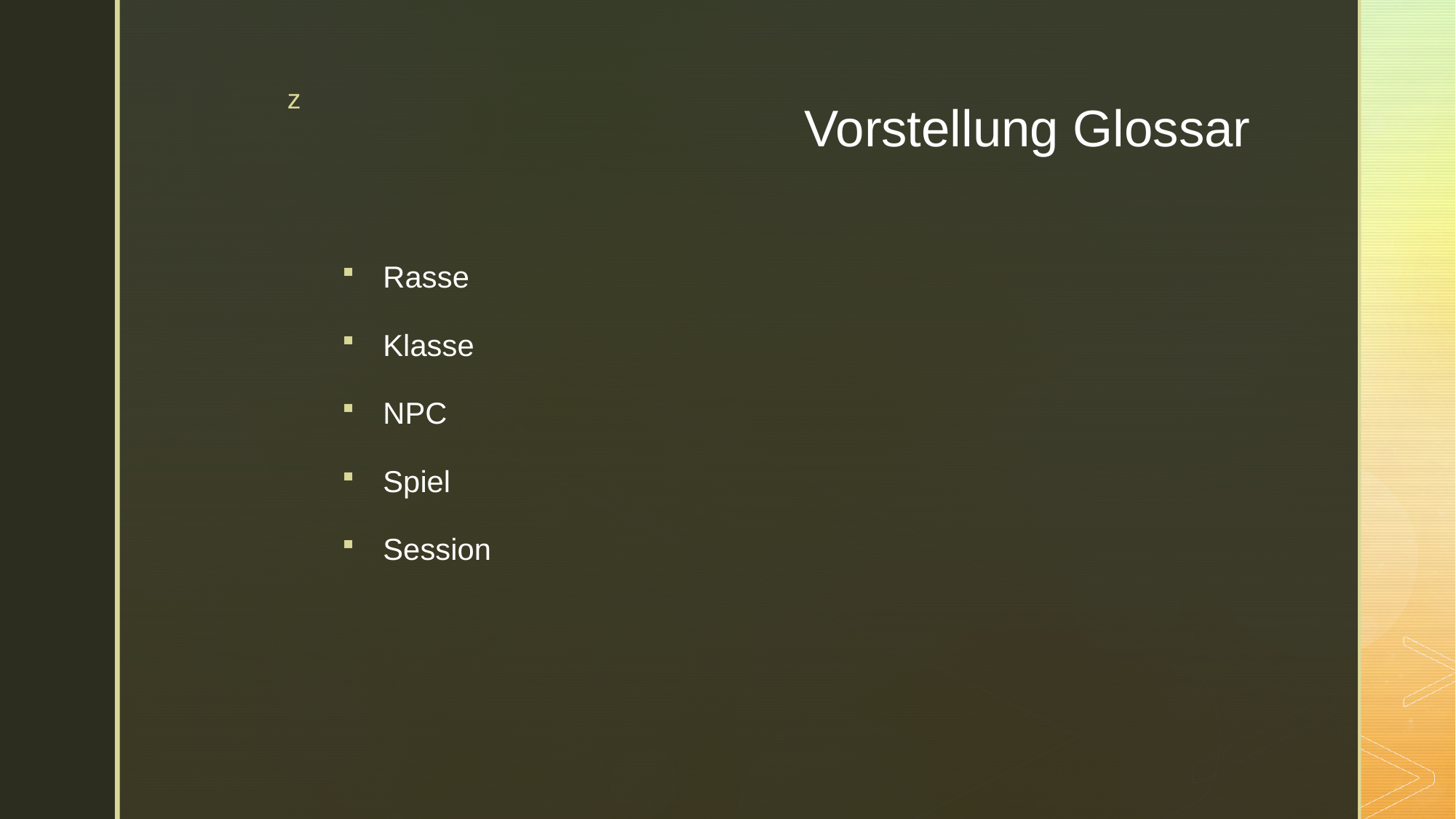

# Vorstellung Glossar
Rasse
Klasse
NPC
Spiel
Session